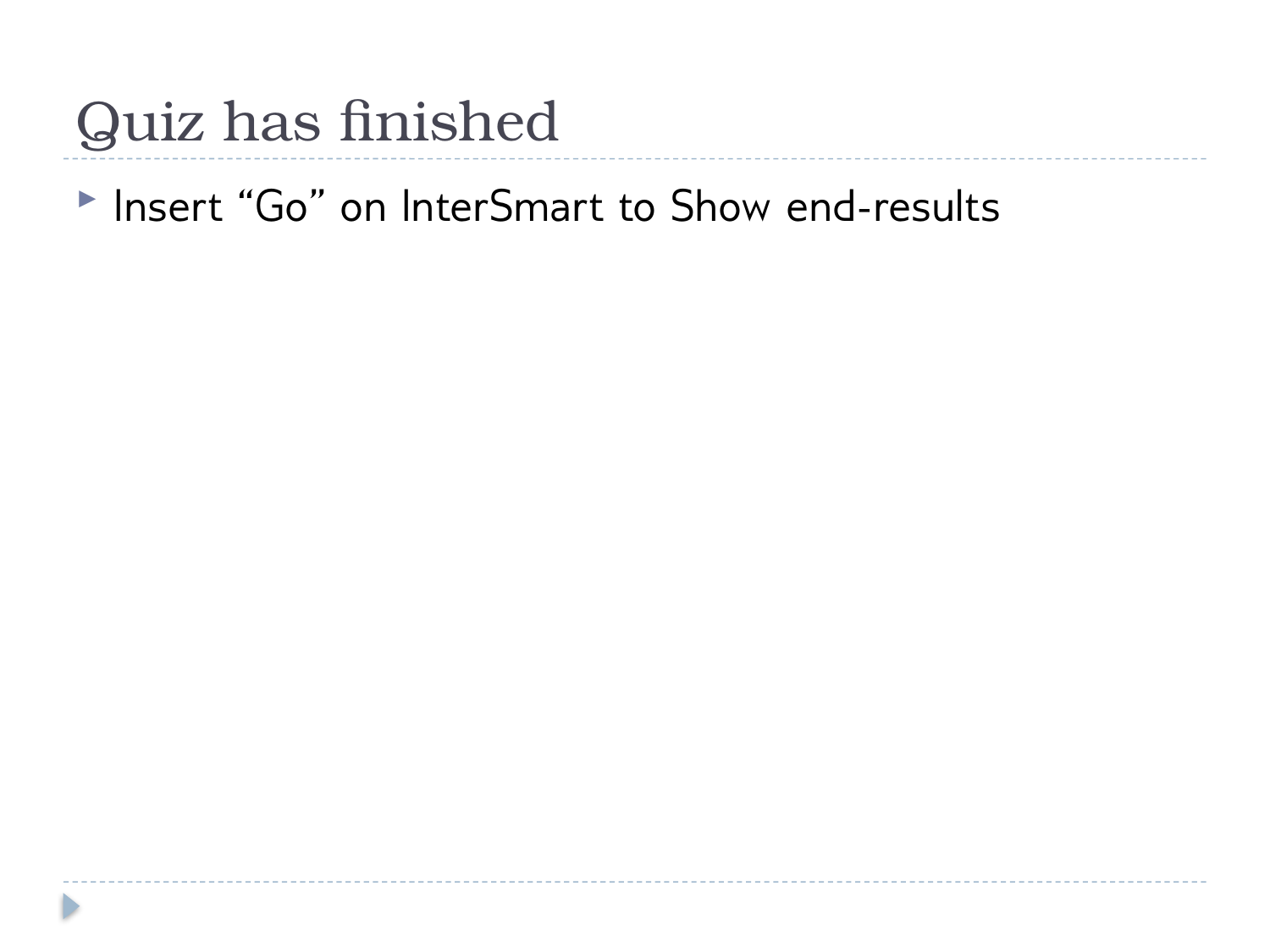

# Quiz has finished
Insert “Go” on InterSmart to Show end-results